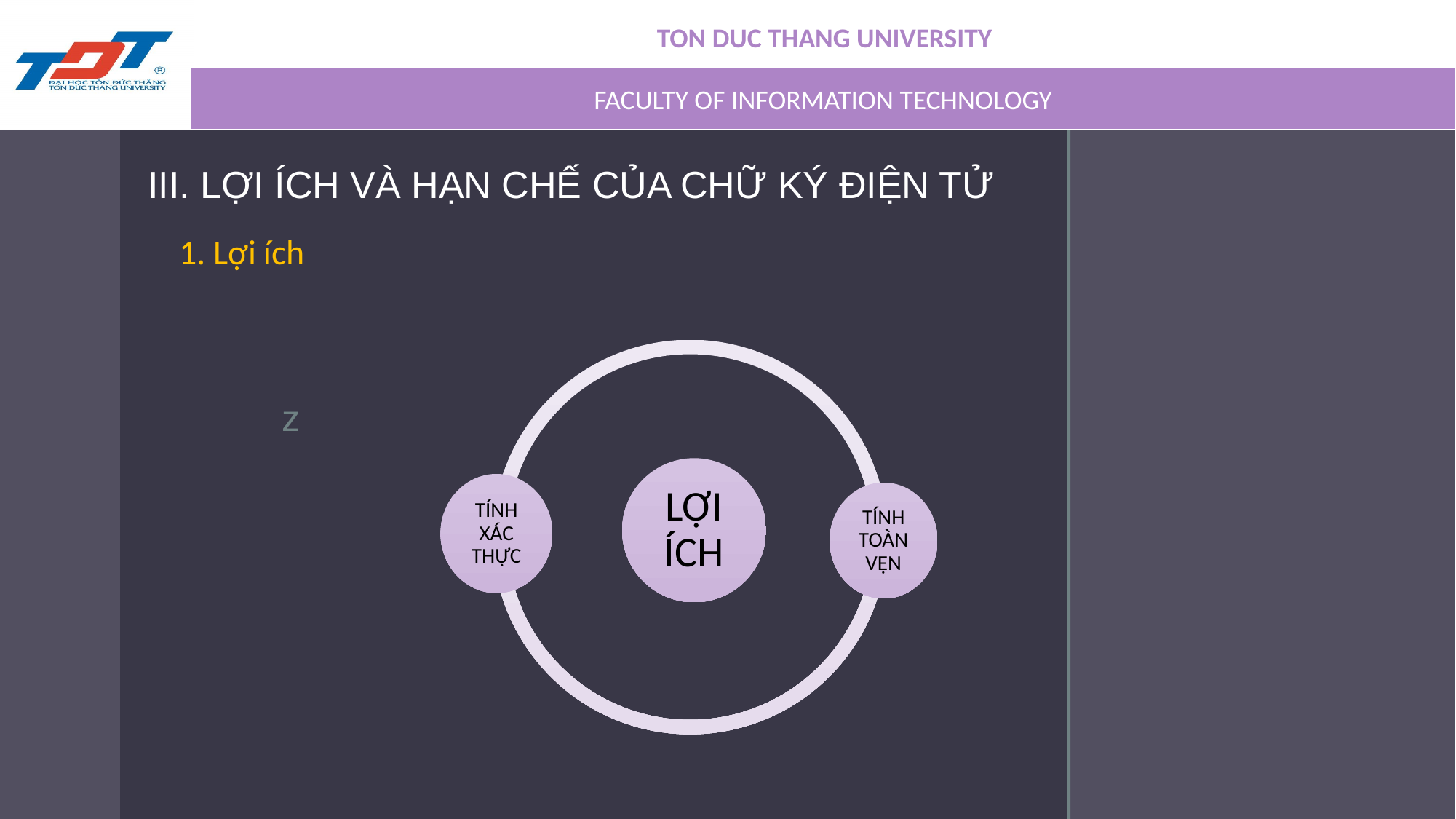

III. LỢI ÍCH VÀ HẠN CHẾ CỦA CHỮ KÝ ĐIỆN TỬ
1. Lợi ích
LỢI ÍCH
TÍNH XÁC THỰC
TÍNH TOÀN VẸN